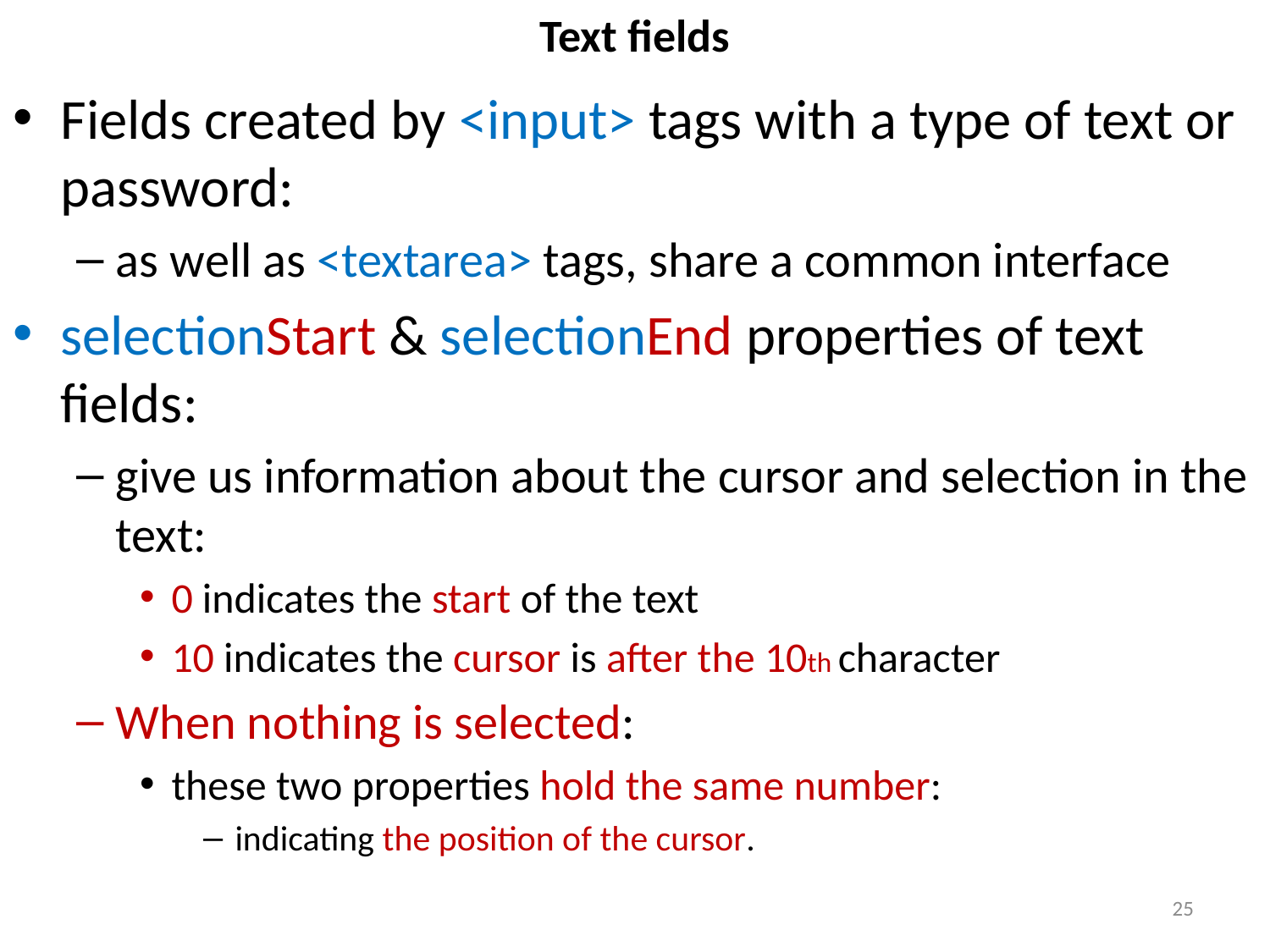

# Text fields
Fields created by <input> tags with a type of text or password:
as well as <textarea> tags, share a common interface
selectionStart & selectionEnd properties of text fields:
give us information about the cursor and selection in the text:
0 indicates the start of the text
10 indicates the cursor is after the 10th character
When nothing is selected:
these two properties hold the same number:
indicating the position of the cursor.
25